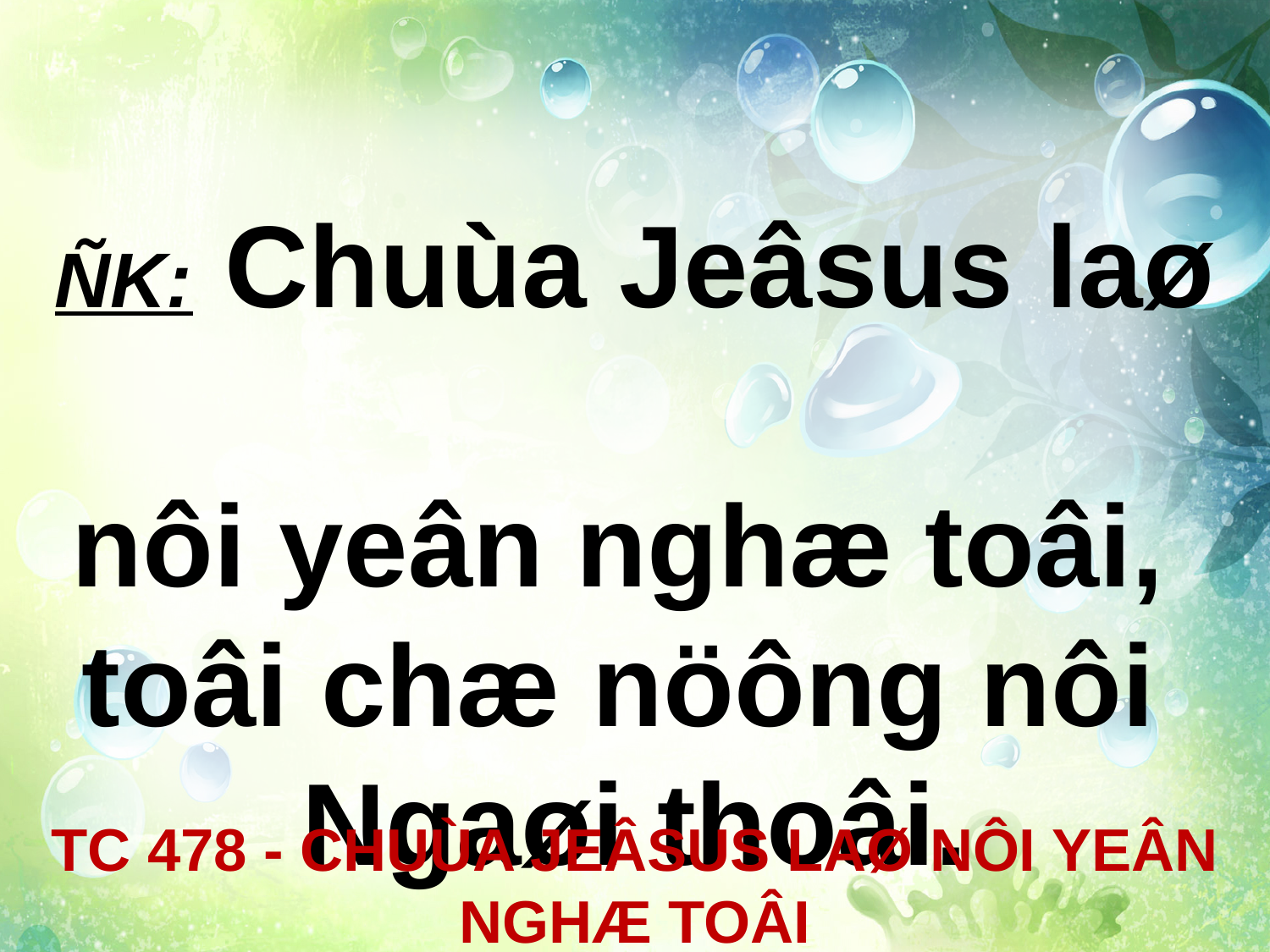

ÑK: Chuùa Jeâsus laø
nôi yeân nghæ toâi,
toâi chæ nöông nôi
Ngaøi thoâi.
TC 478 - CHUÙA JEÂSUS LAØ NÔI YEÂN NGHÆ TOÂI